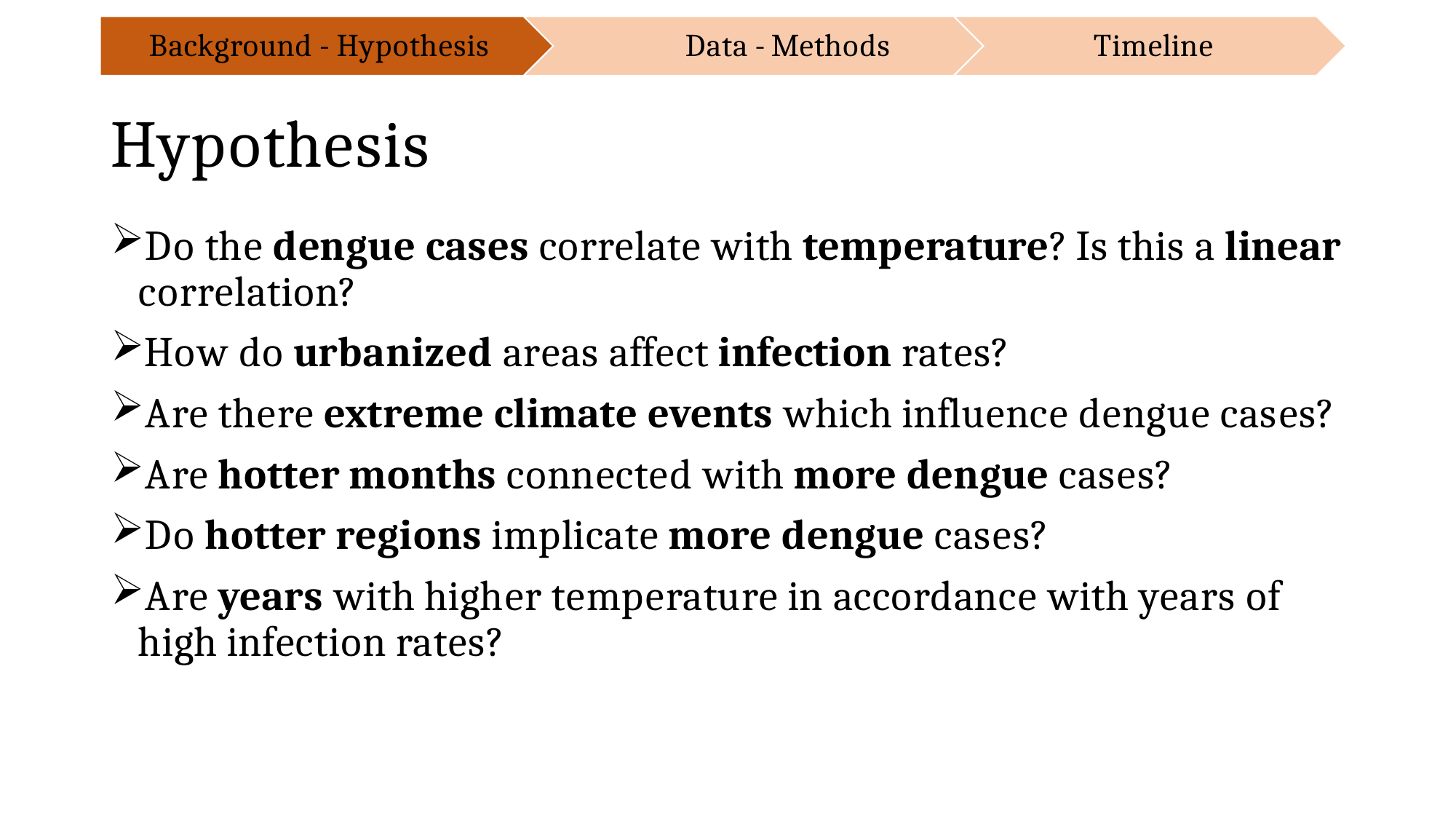

# Hypothesis
Do the dengue cases correlate with temperature? Is this a linear correlation?
How do urbanized areas affect infection rates?
Are there extreme climate events which influence dengue cases?
Are hotter months connected with more dengue cases?
Do hotter regions implicate more dengue cases?
Are years with higher temperature in accordance with years of high infection rates?